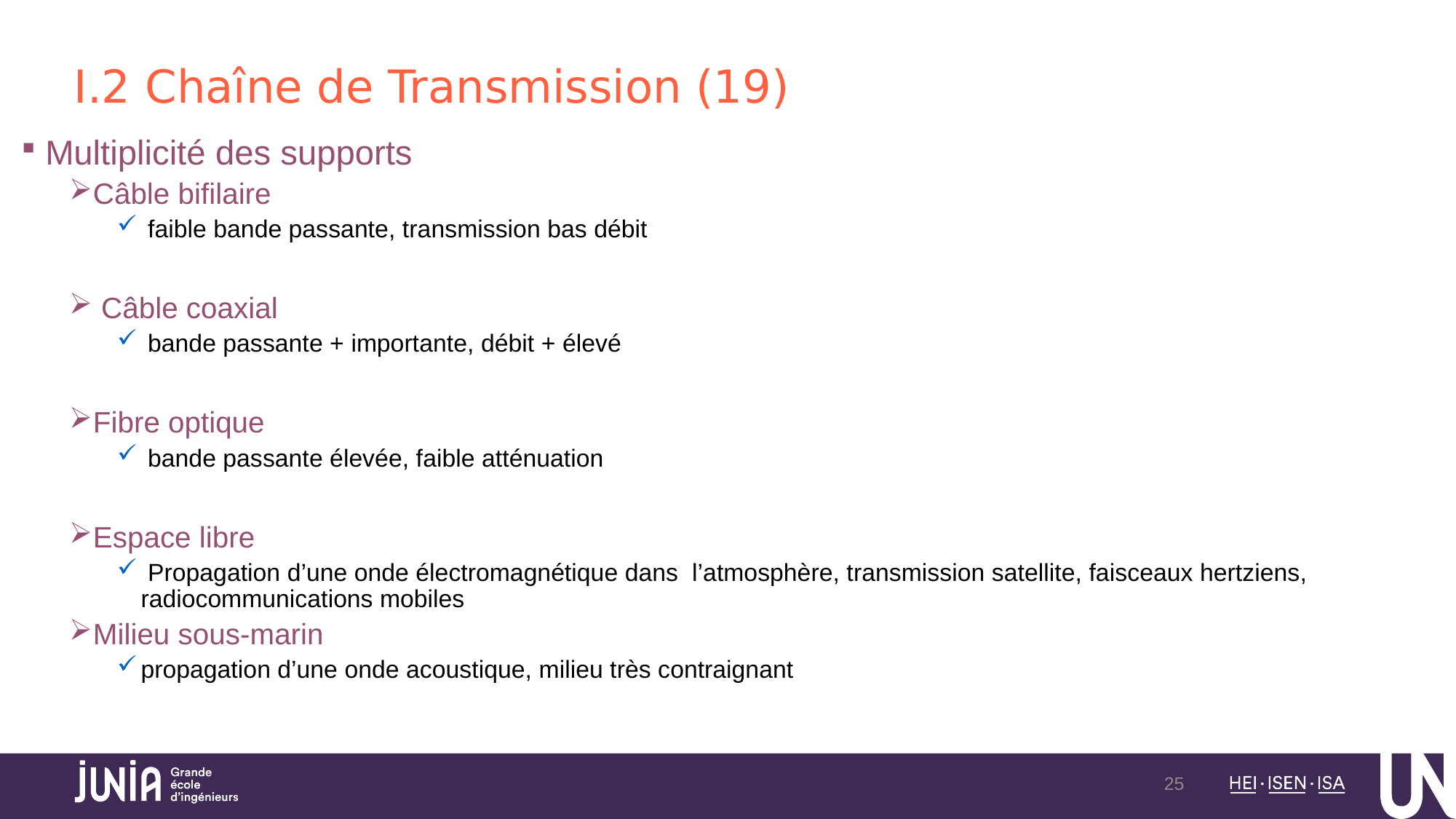

# I.2 Chaîne de Transmission (19)
Multiplicité des supports
Câble bifilaire
 faible bande passante, transmission bas débit

 Câble coaxial
 bande passante + importante, débit + élevé

Fibre optique
 bande passante élevée, faible atténuation

Espace libre
 Propagation d’une onde électromagnétique dans  l’atmosphère, transmission satellite, faisceaux hertziens, radiocommunications mobiles
Milieu sous-marin
propagation d’une onde acoustique, milieu très contraignant

25